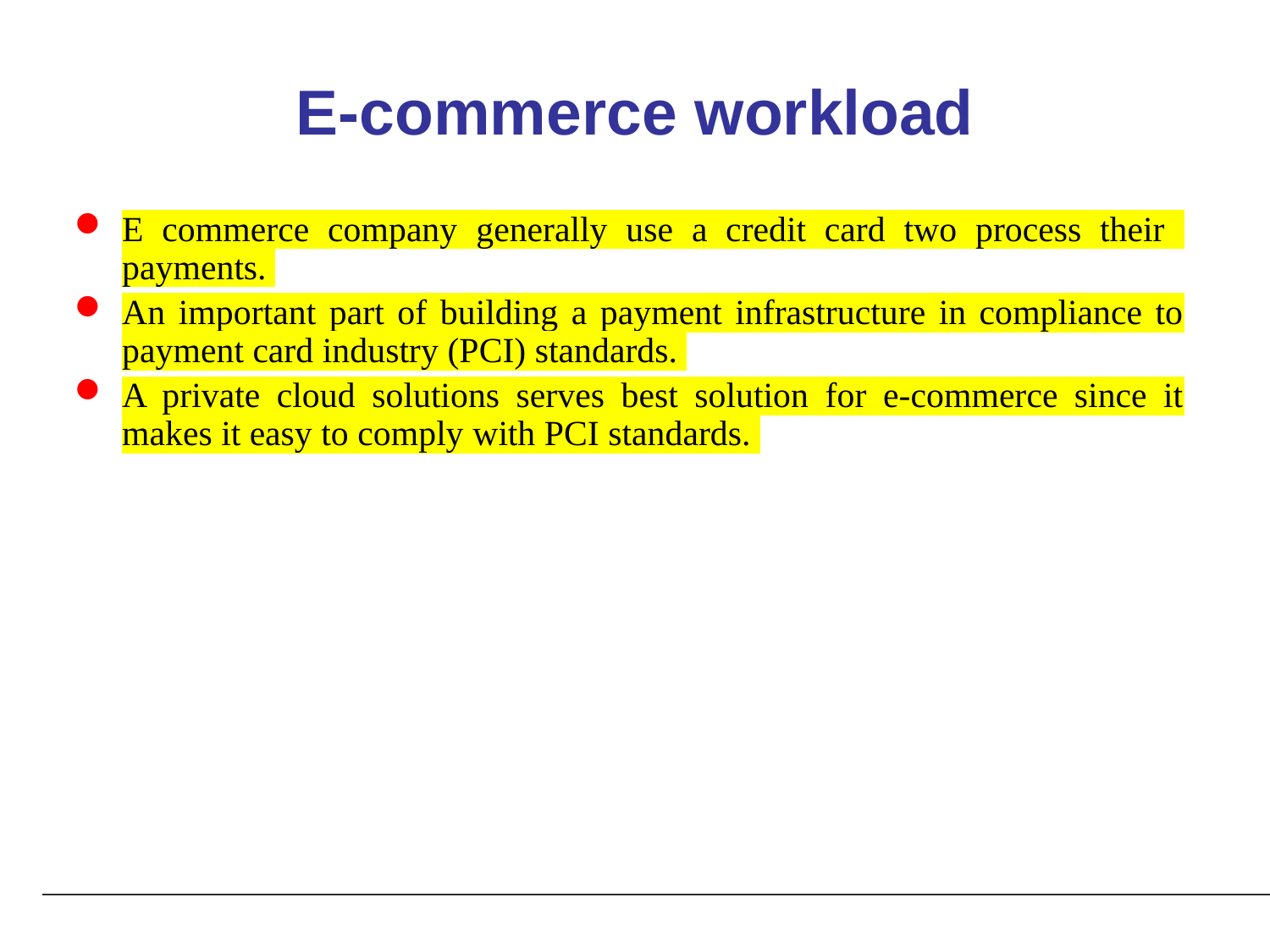

# E-commerce workload
E commerce company generally use a credit card two process their  payments.
An important part of building a payment infrastructure in compliance to payment card industry (PCI) standards.
A private cloud solutions serves best solution for e-commerce since it makes it easy to comply with PCI standards.